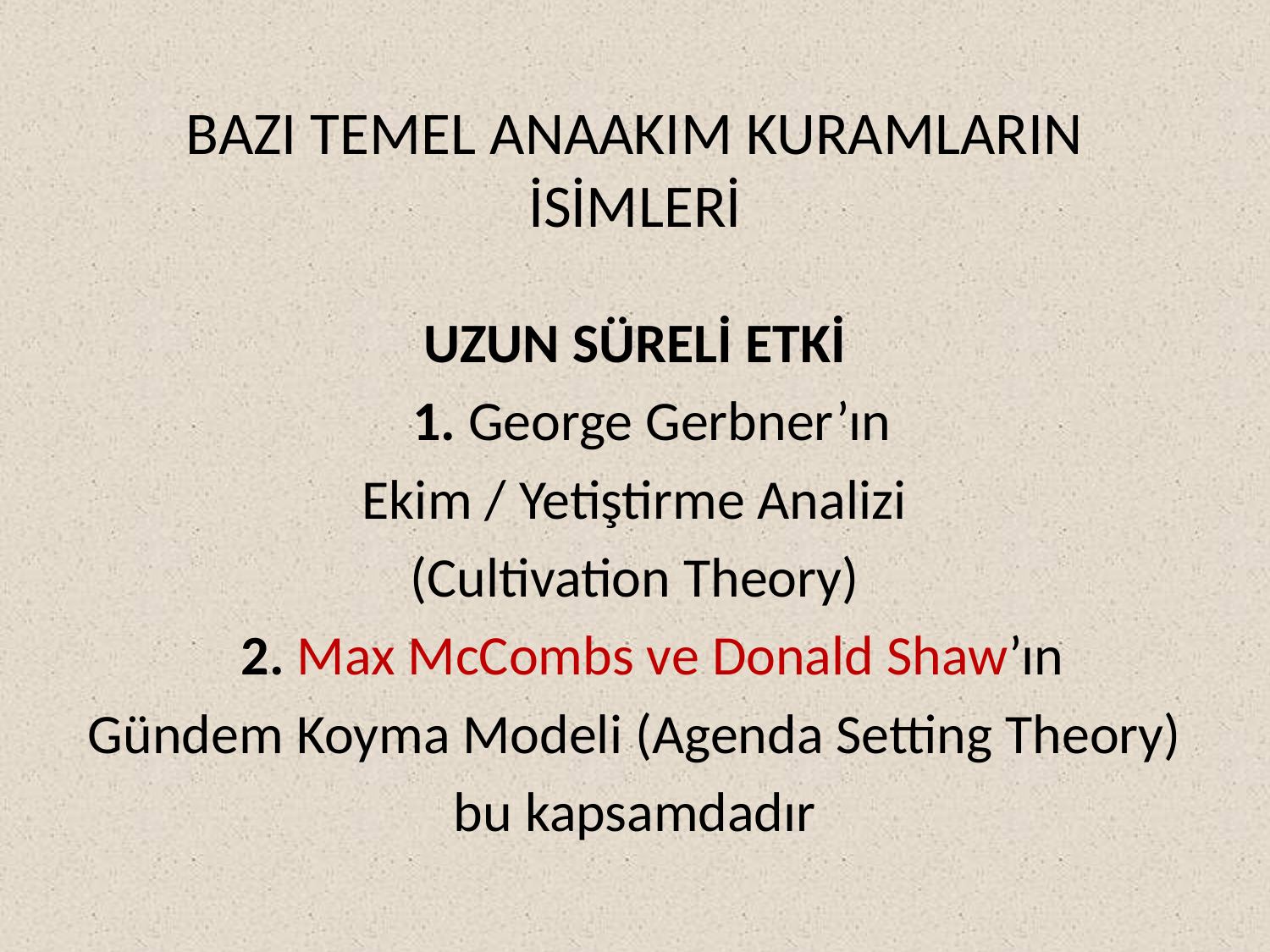

# BAZI TEMEL ANAAKIM KURAMLARIN İSİMLERİ

UZUN SÜRELİ ETKİ
	1. George Gerbner’ın
Ekim / Yetiştirme Analizi
(Cultivation Theory)
	2. Max McCombs ve Donald Shaw’ın
Gündem Koyma Modeli (Agenda Setting Theory)
bu kapsamdadır